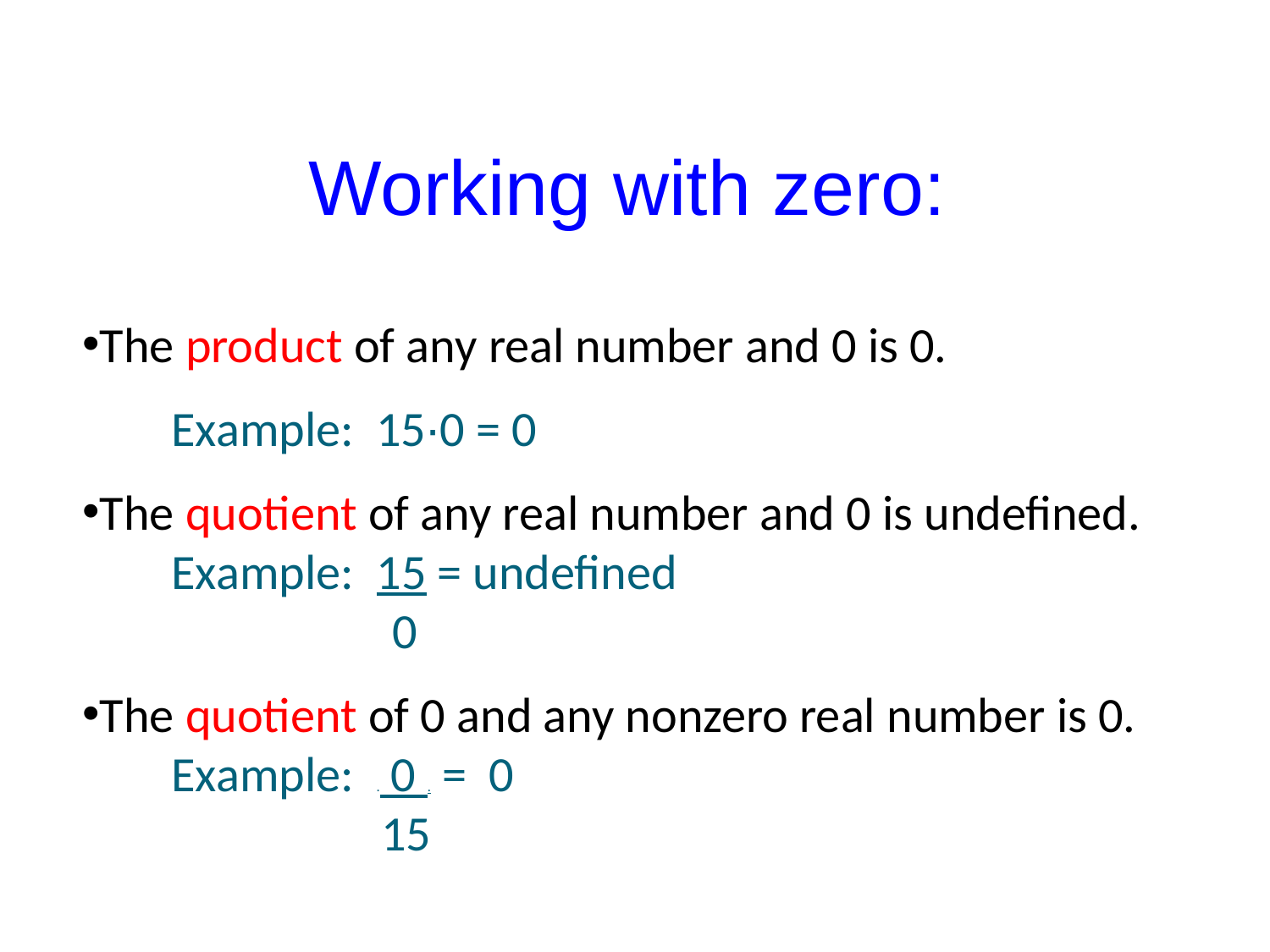

Working with zero:
The product of any real number and 0 is 0.
	Example:  15∙0 = 0
The quotient of any real number and 0 is undefined.
	Example:  15 = undefined
                               0
The quotient of 0 and any nonzero real number is 0.
	Example:  . 0 . =  0
                              15